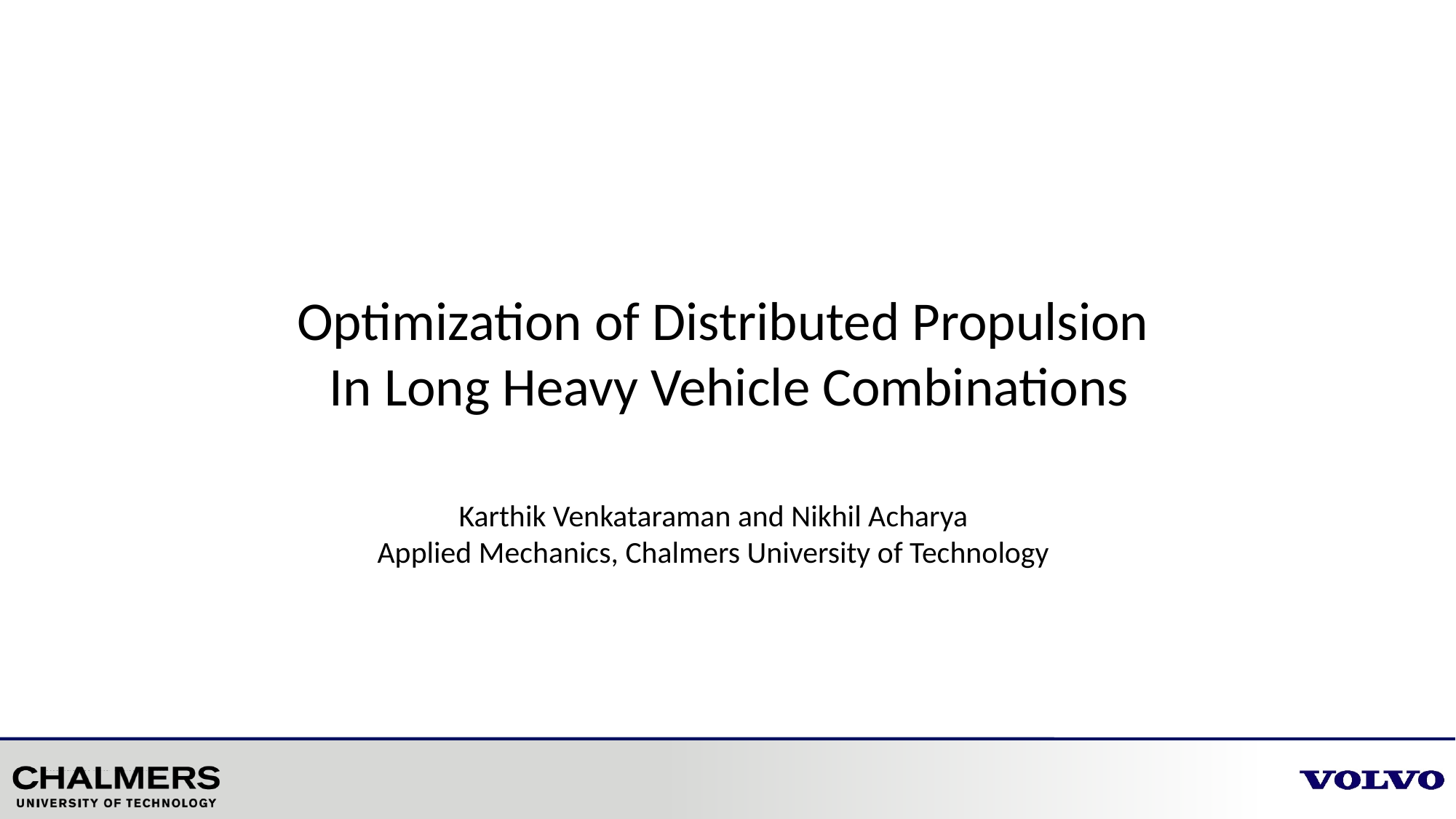

Optimization of Distributed Propulsion
In Long Heavy Vehicle Combinations
Karthik Venkataraman and Nikhil Acharya
Applied Mechanics, Chalmers University of Technology